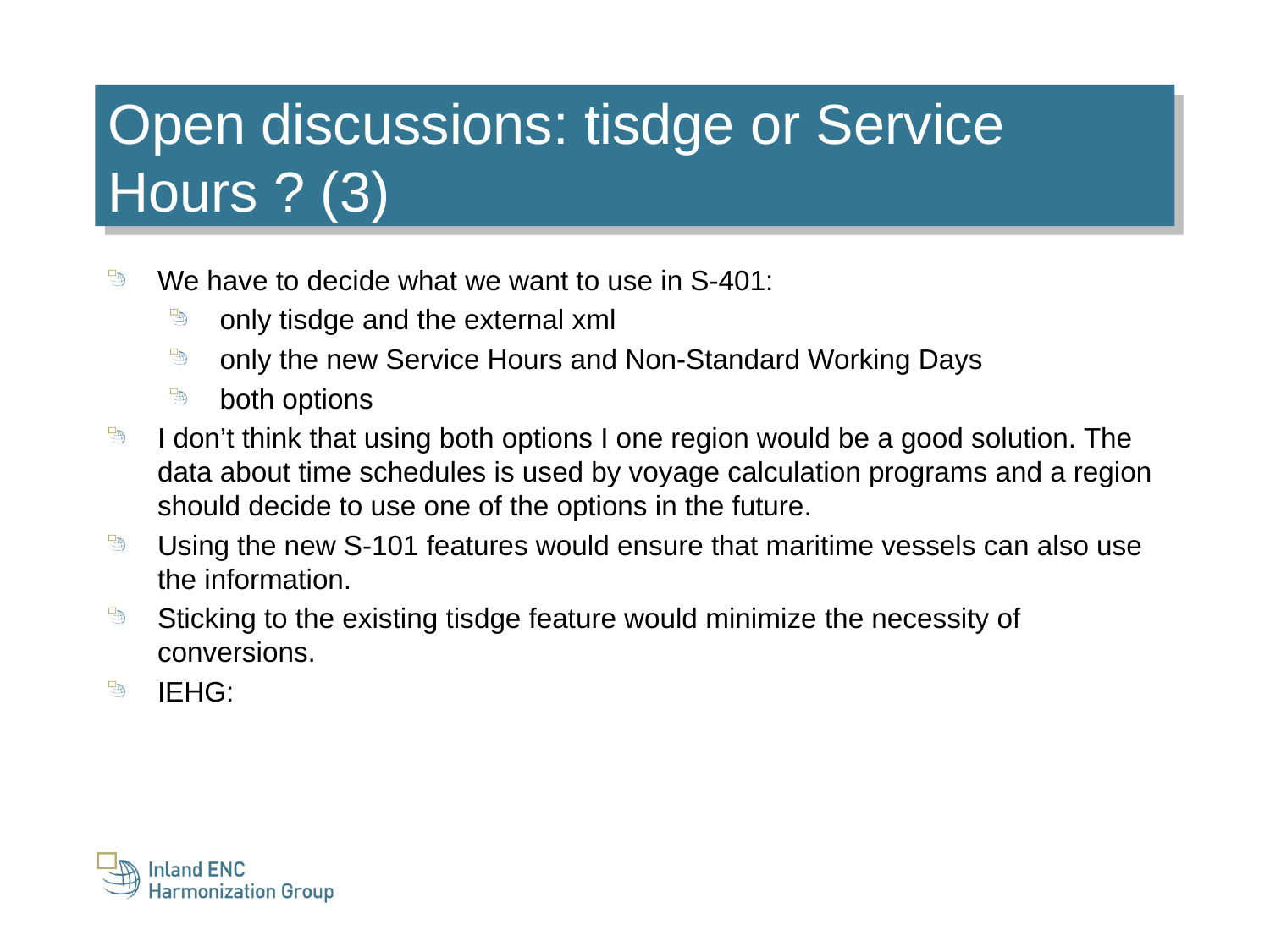

Open discussions: tisdge or Service Hours ? (3)
We have to decide what we want to use in S-401:
only tisdge and the external xml
only the new Service Hours and Non-Standard Working Days
both options
I don’t think that using both options I one region would be a good solution. The data about time schedules is used by voyage calculation programs and a region should decide to use one of the options in the future.
Using the new S-101 features would ensure that maritime vessels can also use the information.
Sticking to the existing tisdge feature would minimize the necessity of conversions.
IEHG: